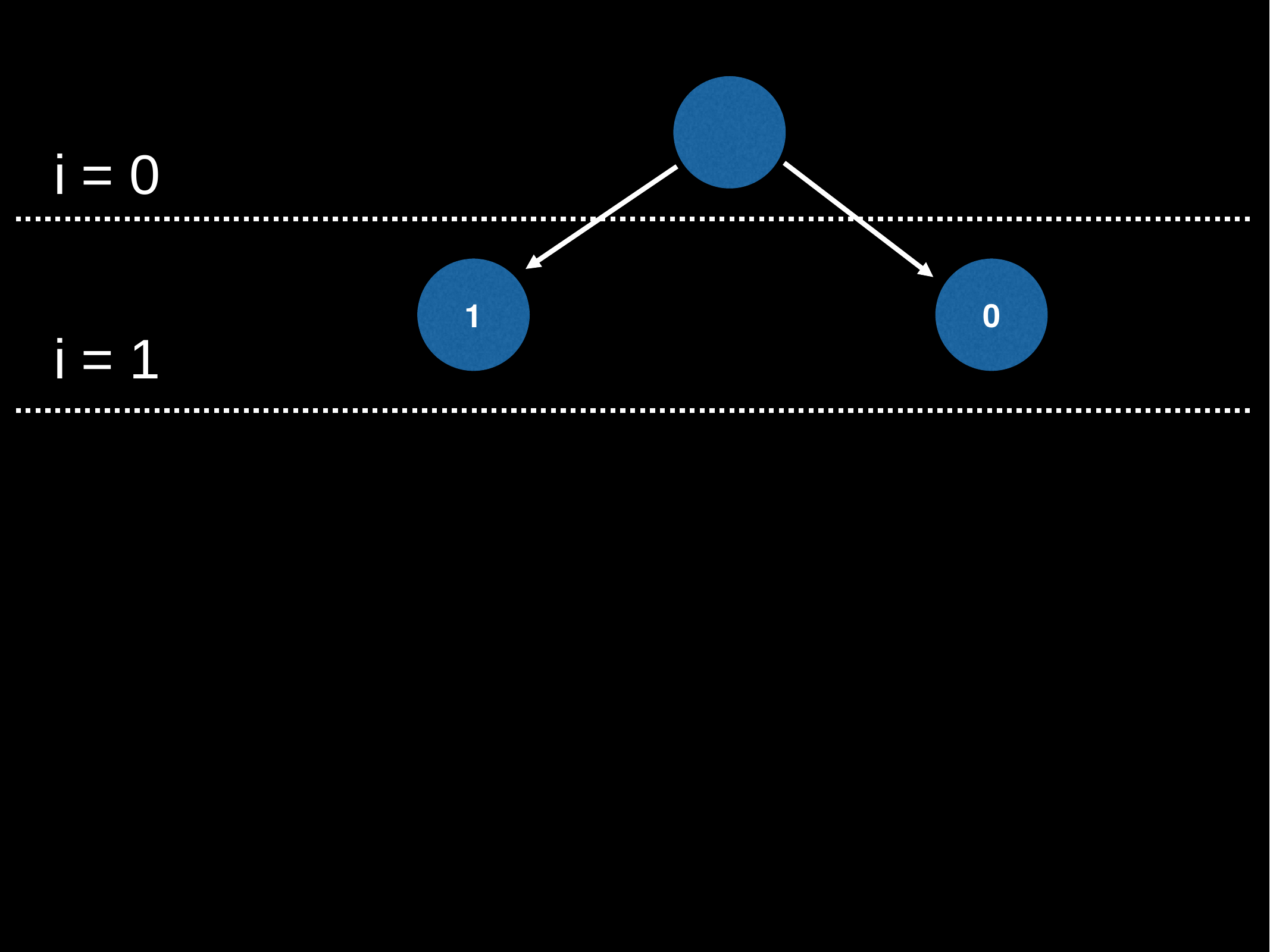

i = 0

1
0
i = 1